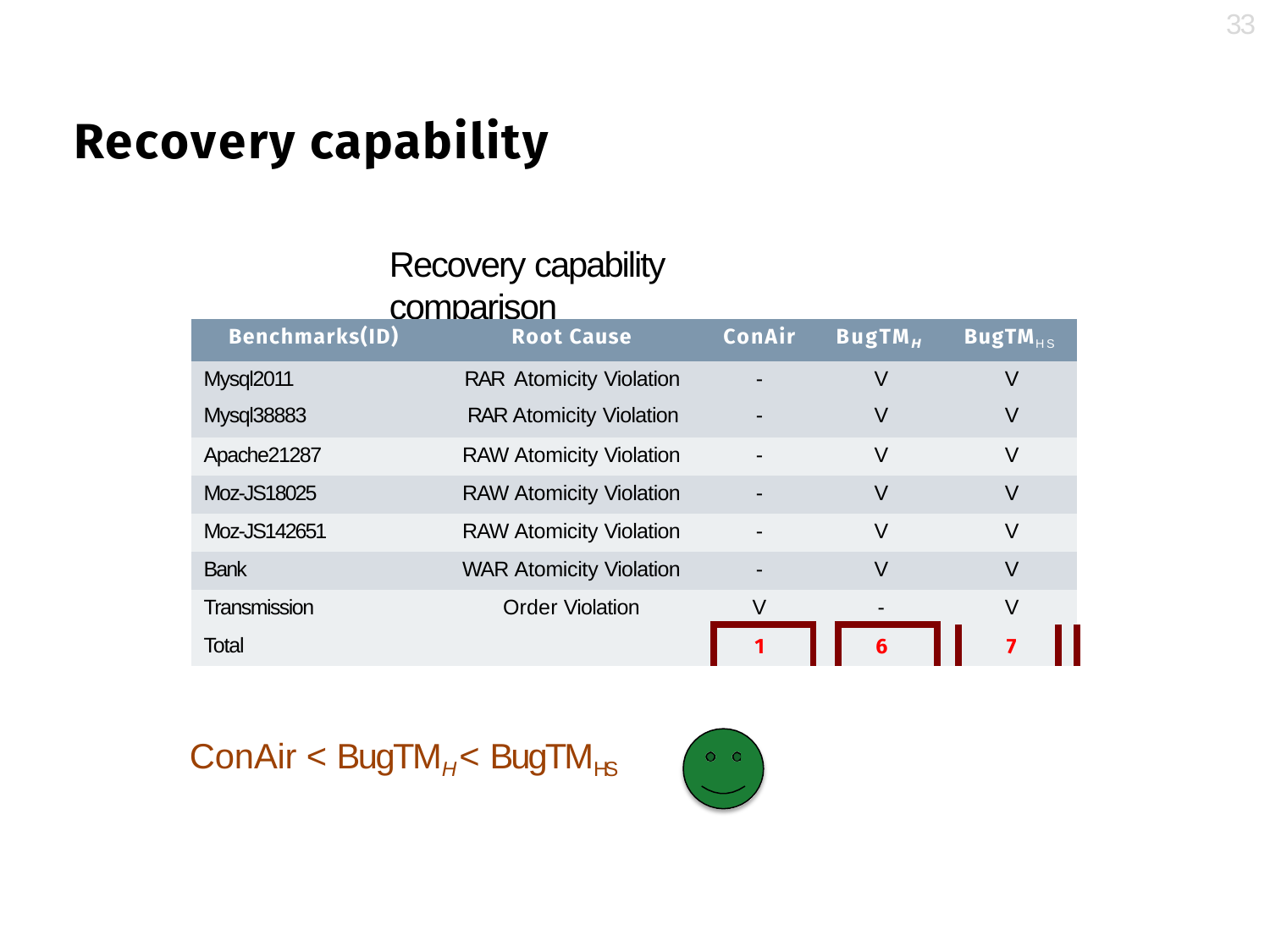

33
# Recovery capability
Recovery capability comparison
| Benchmarks(ID) | Root Cause | ConAir | BugTMH |  |  | BugTMHS |  |
| --- | --- | --- | --- | --- | --- | --- | --- |
| Mysql2011 Mysql38883 | RAR Atomicity Violation RAR Atomicity Violation | - - | V V |  |  | V V |  |
| Apache21287 | RAW Atomicity Violation | - | V |  |  | V |  |
| Moz-JS18025 | RAW Atomicity Violation | - | V |  |  | V |  |
| Moz-JS142651 | RAW Atomicity Violation | - | V |  |  | V |  |
| Bank | WAR Atomicity Violation | - | V |  |  | V |  |
| Transmission | Order Violation | V | - |  |  | V |  |
| Total |  | 1 |  | 6 |  | 7 |  |

ConAir < BugTMH < BugTMHS